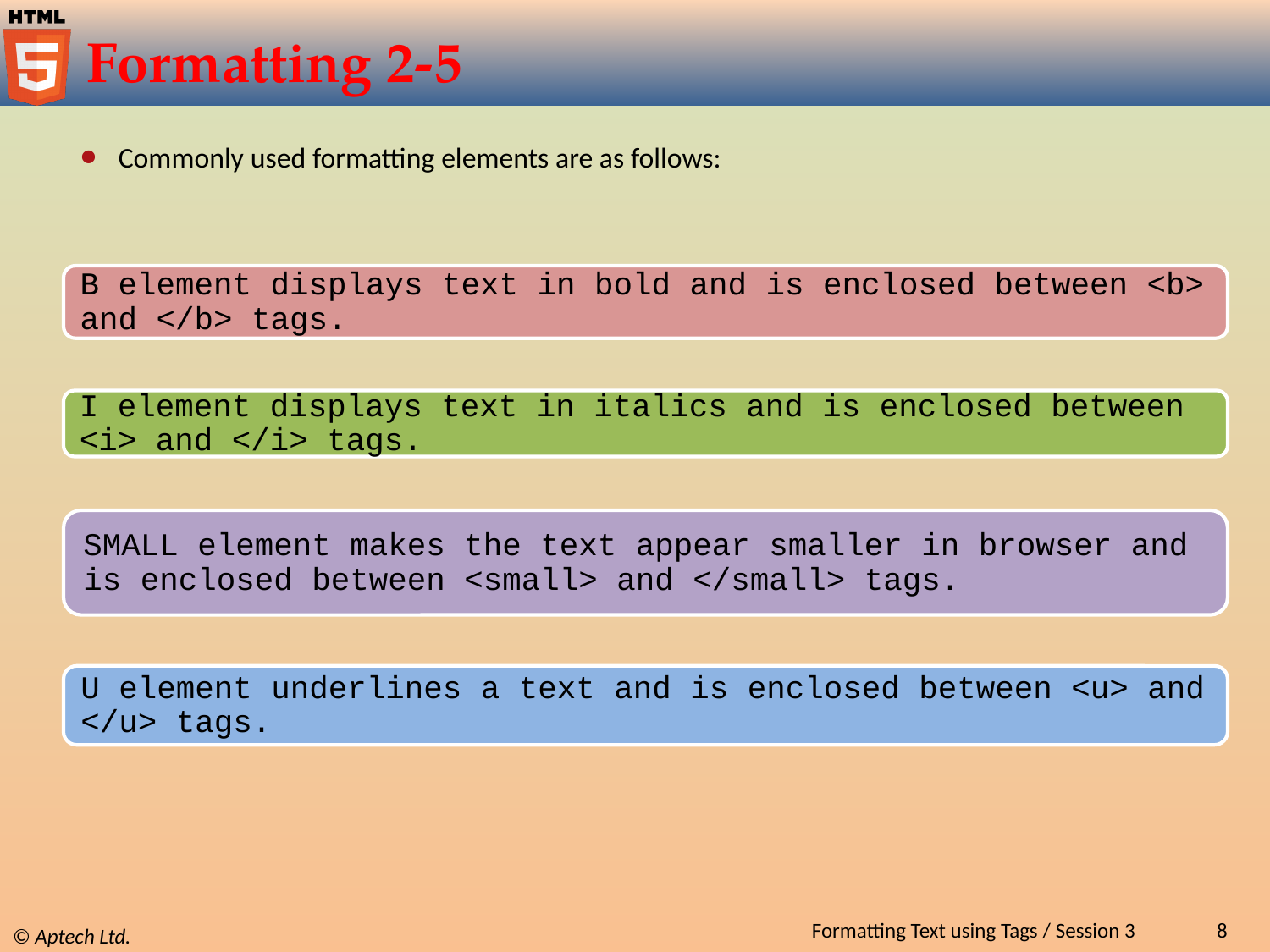

# Formatting 2-5
Commonly used formatting elements are as follows:
B element displays text in bold and is enclosed between <b> and </b> tags.
I element displays text in italics and is enclosed between <i> and </i> tags.
SMALL element makes the text appear smaller in browser and is enclosed between <small> and </small> tags.
U element underlines a text and is enclosed between <u> and </u> tags.
Formatting Text using Tags / Session 3
8